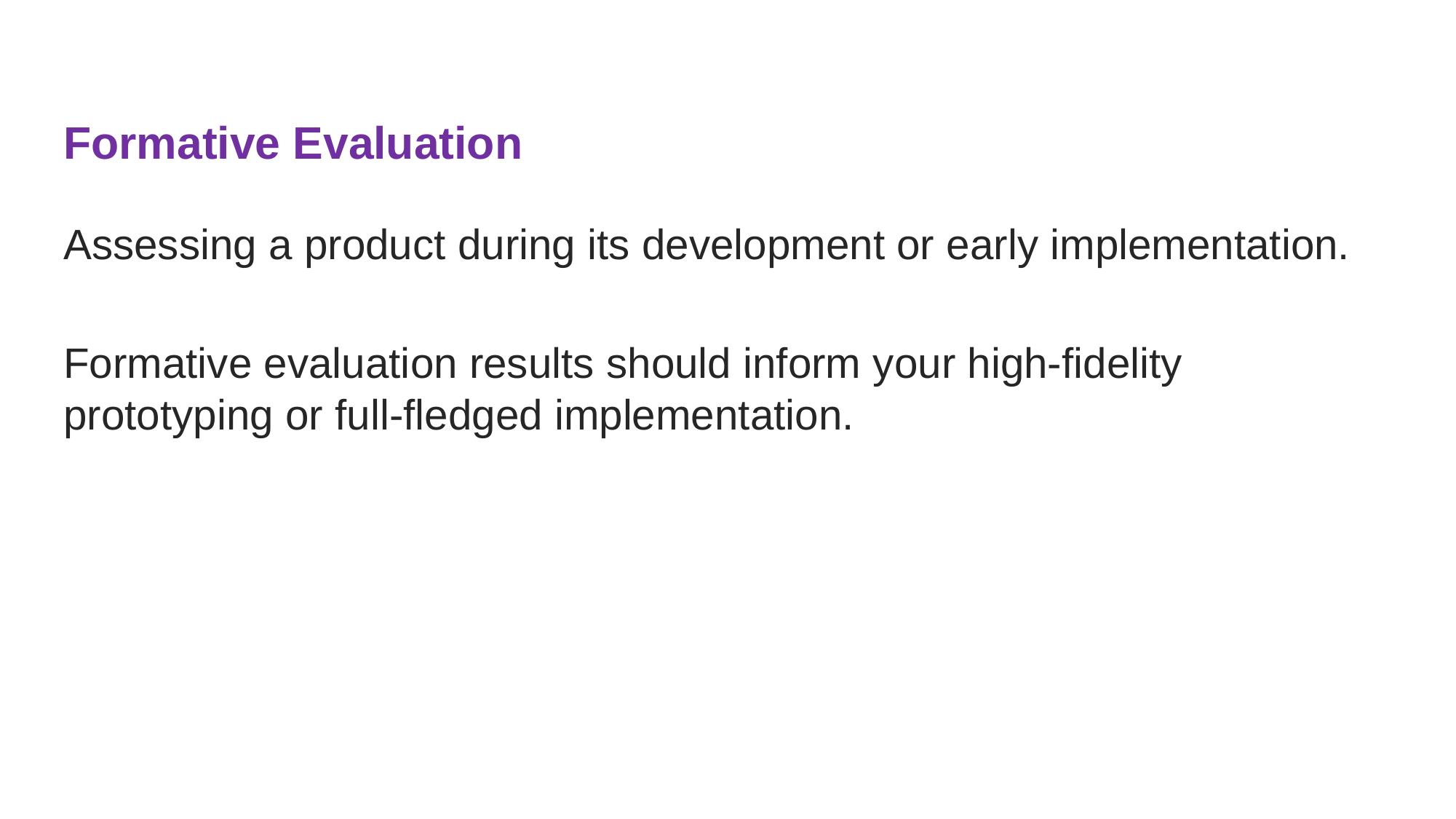

# Formative Evaluation
Assessing a product during its development or early implementation.

Formative evaluation results should inform your high-fidelity prototyping or full-fledged implementation.